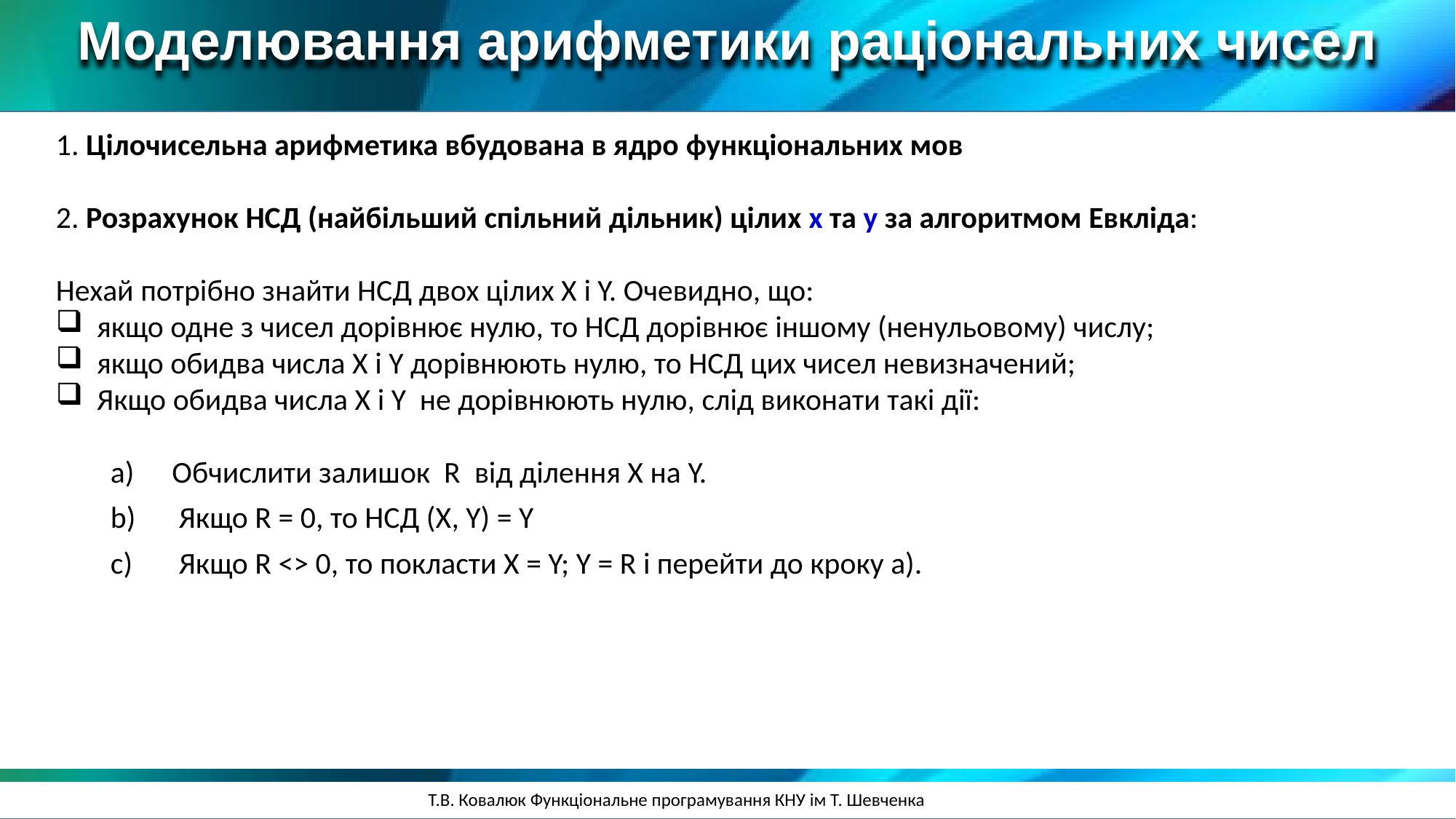

Моделювання арифметики раціональних чисел
1. Цілочисельна арифметика вбудована в ядро ​​функціональних мов

2. Розрахунок НСД (найбільший спільний дільник) цілих x та y за алгоритмом Евкліда:

Нехай потрібно знайти НСД двох цілих X і Y. Очевидно, що:
якщо одне з чисел дорівнює нулю, то НСД дорівнює іншому (ненульовому) числу;
якщо обидва числа X і Y дорівнюють нулю, то НСД цих чисел невизначений;
Якщо обидва числа X і Y  не дорівнюють нулю, слід виконати такі дії:

 Обчислити залишок  R  від ділення X на Y.
  Якщо R = 0, то НСД (X, Y) = Y
  Якщо R <> 0, то покласти X = Y; Y = R і перейти до кроку а).